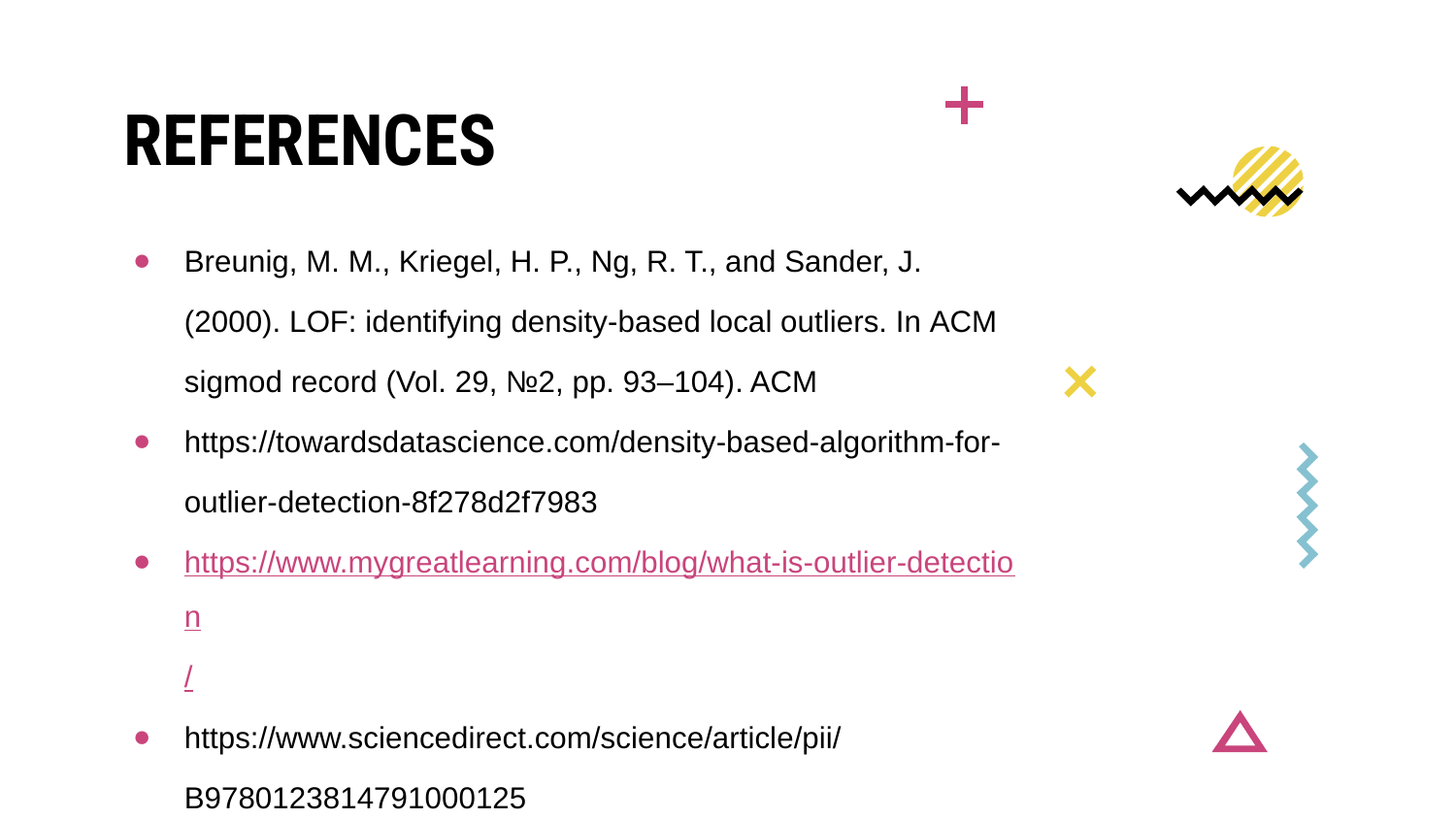

# REFERENCES

Breunig, M. M., Kriegel, H. P., Ng, R. T., and Sander, J. (2000). LOF: identifying density-based local outliers. In ACM sigmod record (Vol. 29, №2, pp. 93–104). ACM
https://towardsdatascience.com/density-based-algorithm-for-outlier-detection-8f278d2f7983
https://www.mygreatlearning.com/blog/what-is-outlier-detection/
https://www.sciencedirect.com/science/article/pii/B9780123814791000125